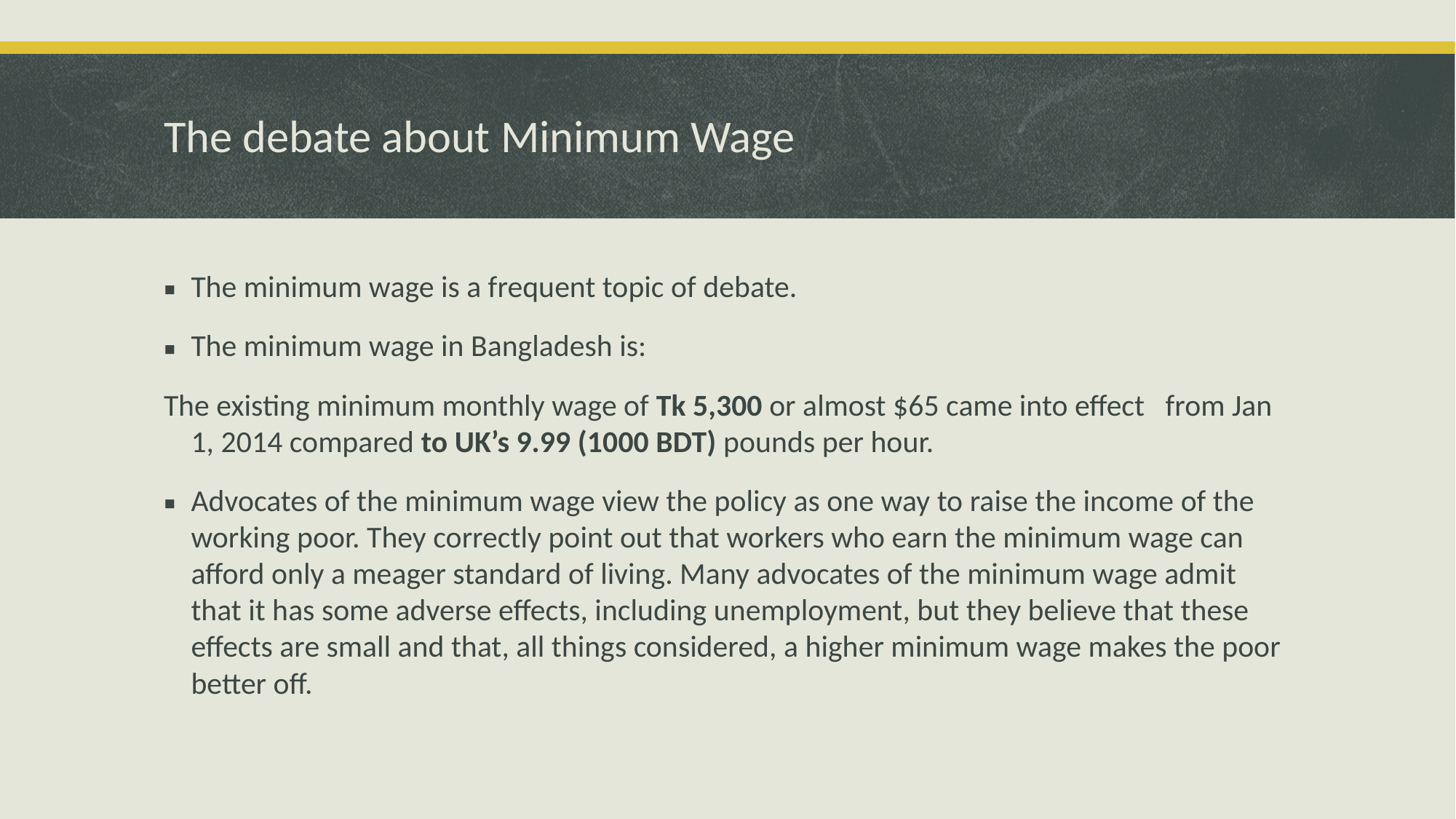

# The debate about Minimum Wage
The minimum wage is a frequent topic of debate.
The minimum wage in Bangladesh is:
The existing minimum monthly wage of Tk 5,300 or almost $65 came into effect   from Jan 1, 2014 compared to UK’s 9.99 (1000 BDT) pounds per hour.
Advocates of the minimum wage view the policy as one way to raise the income of the working poor. They correctly point out that workers who earn the minimum wage can afford only a meager standard of living. Many advocates of the minimum wage admit that it has some adverse effects, including unemployment, but they believe that these effects are small and that, all things considered, a higher minimum wage makes the poor better off.